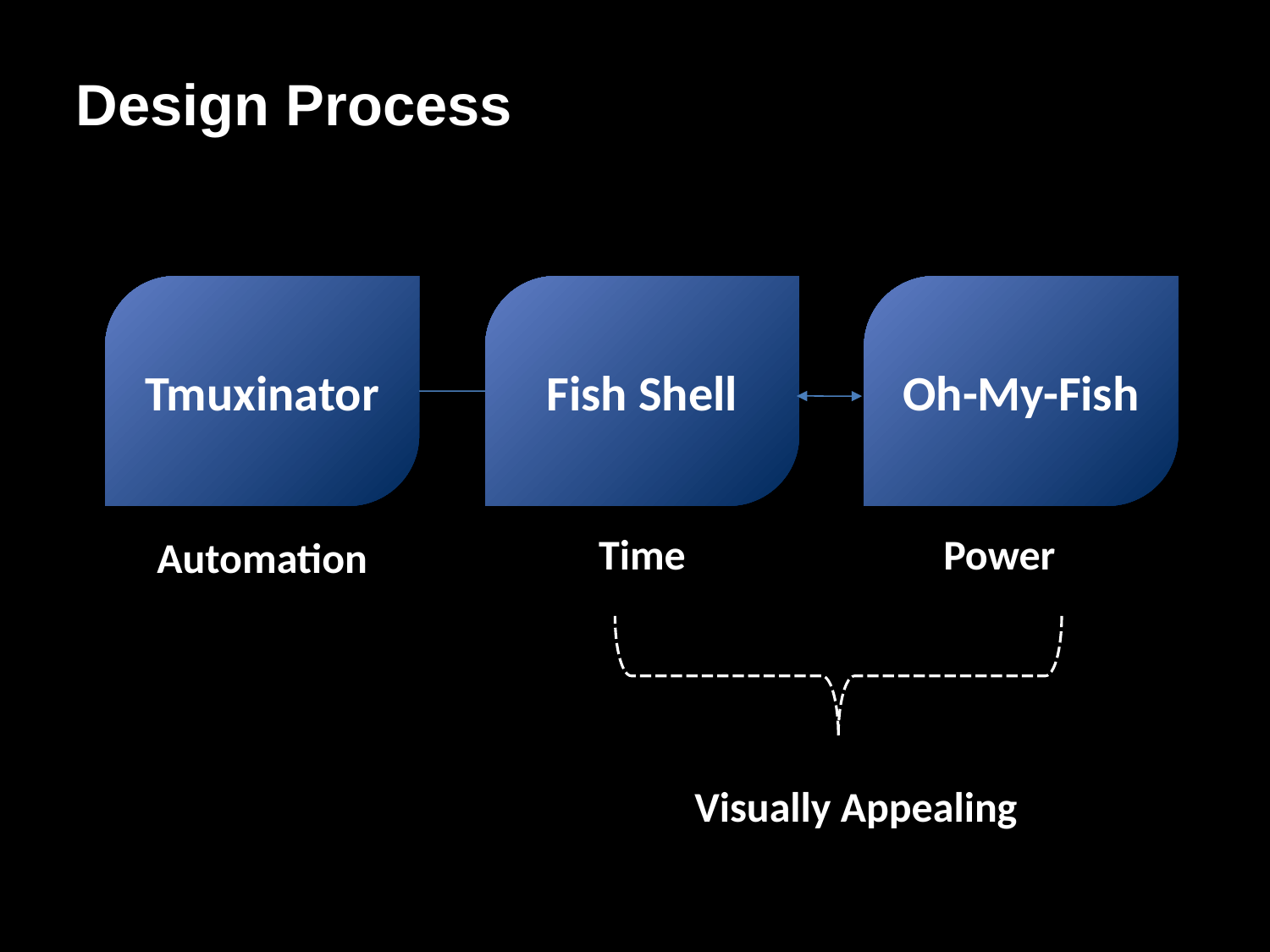

Design Process

Tmuxinator
Fish Shell
Oh-My-Fish

Time
Power
Automation
Visually Appealing
Background
System Description
Conclusion